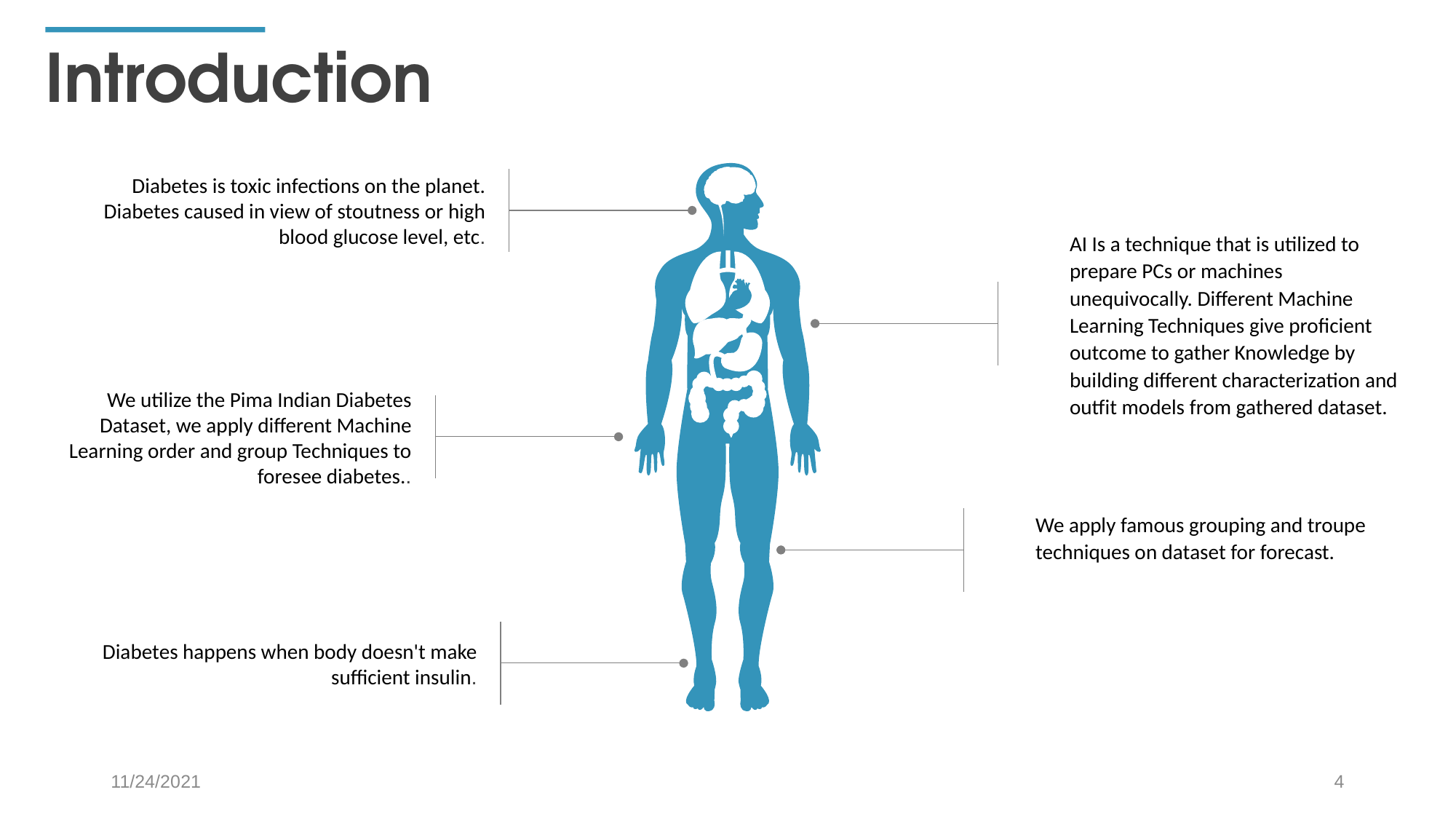

Introduction

Diabetes is toxic infections on the planet. Diabetes caused in view of stoutness or high blood glucose level, etc.
AI Is a technique that is utilized to prepare PCs or machines unequivocally. Different Machine Learning Techniques give proficient outcome to gather Knowledge by building different characterization and outfit models from gathered dataset.
We utilize the Pima Indian Diabetes Dataset, we apply different Machine Learning order and group Techniques to foresee diabetes..
We apply famous grouping and troupe techniques on dataset for forecast.

Diabetes happens when body doesn't make sufficient insulin.
11/24/2021
4